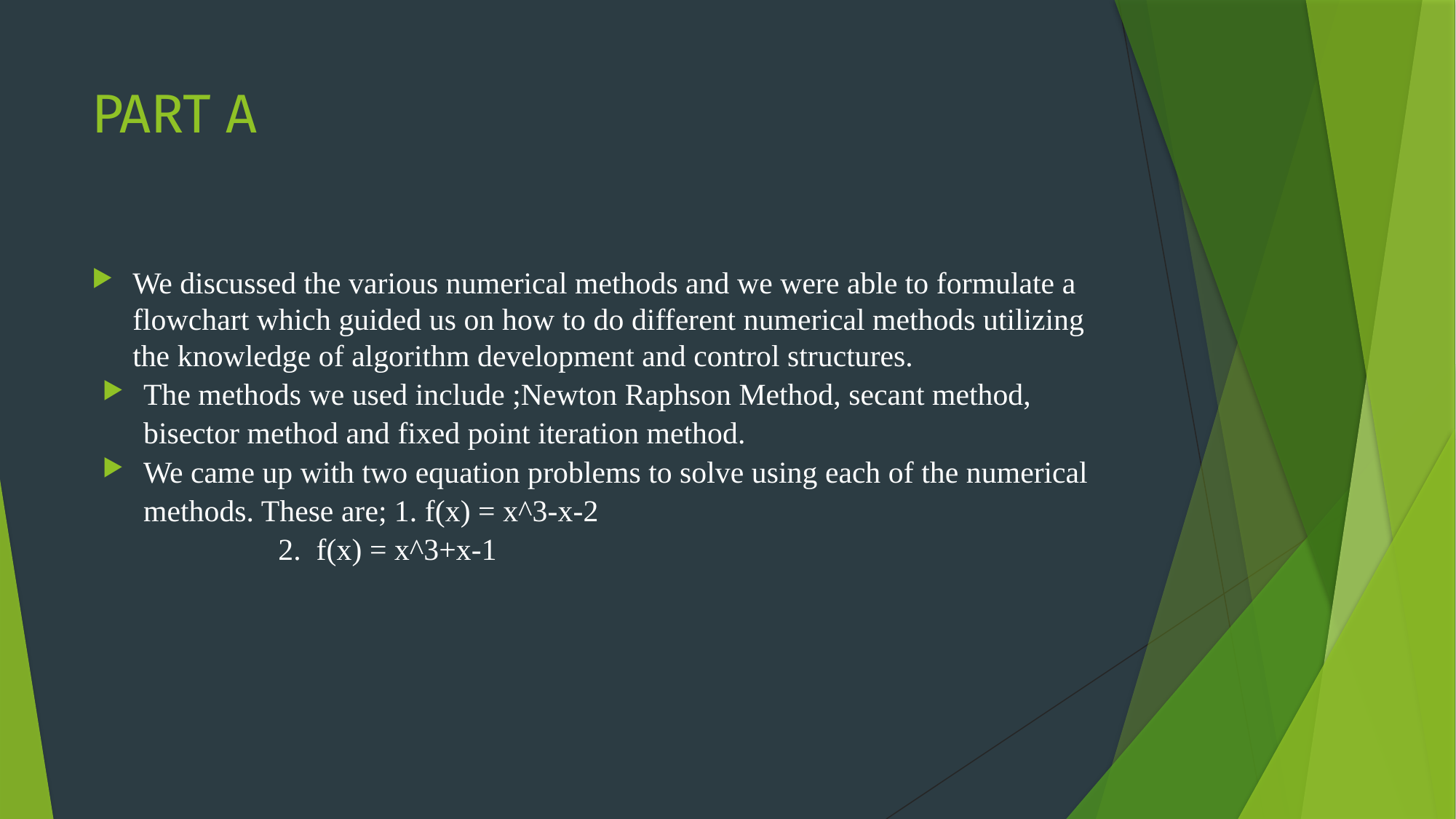

# PART A
We discussed the various numerical methods and we were able to formulate a flowchart which guided us on how to do different numerical methods utilizing the knowledge of algorithm development and control structures.
The methods we used include ;Newton Raphson Method, secant method, bisector method and fixed point iteration method.
We came up with two equation problems to solve using each of the numerical methods. These are; 1. f(x) = x^3-x-2
                       2.  f(x) = x^3+x-1